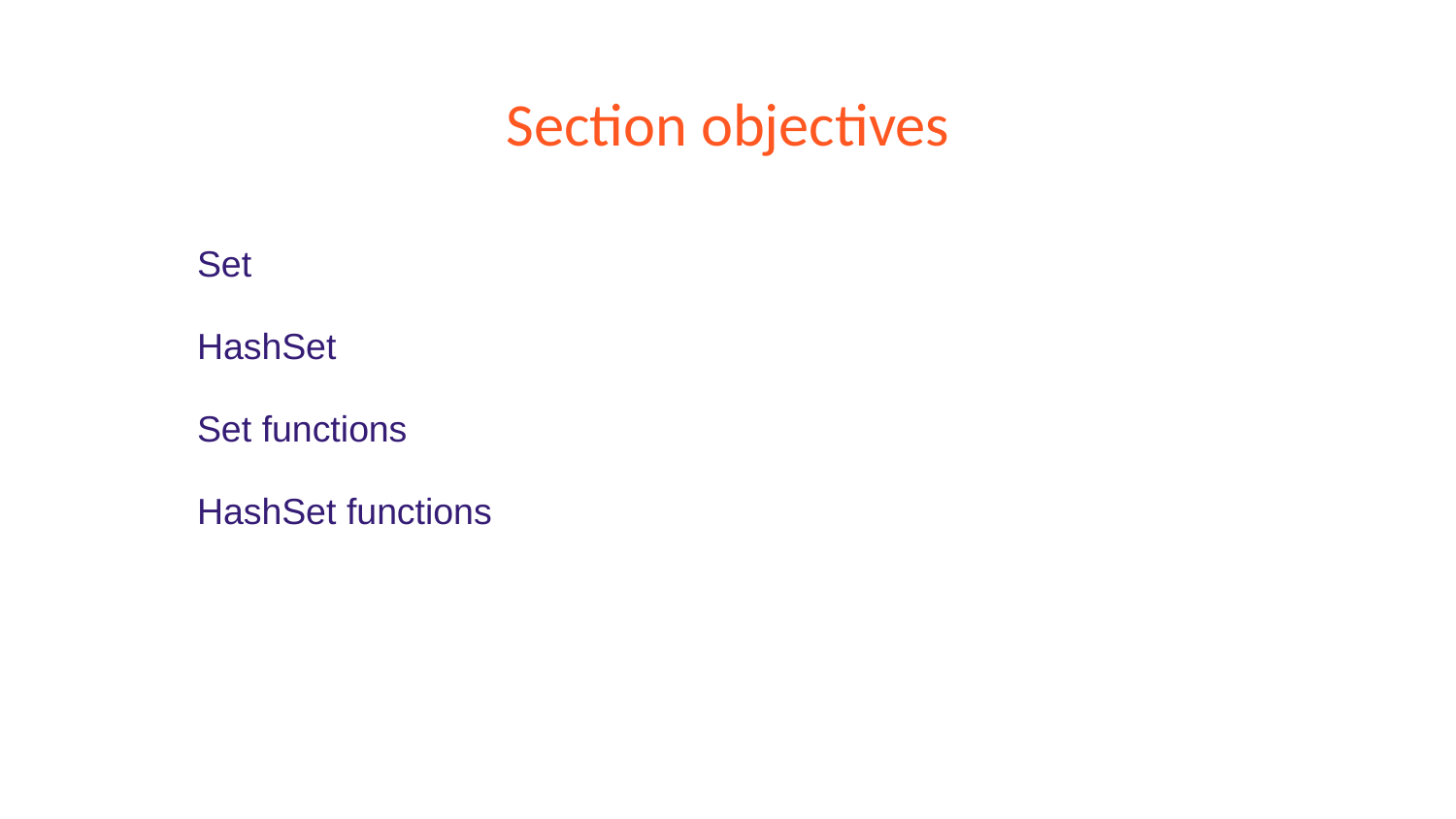

# Section objectives
Set
HashSet
Set functions
HashSet functions